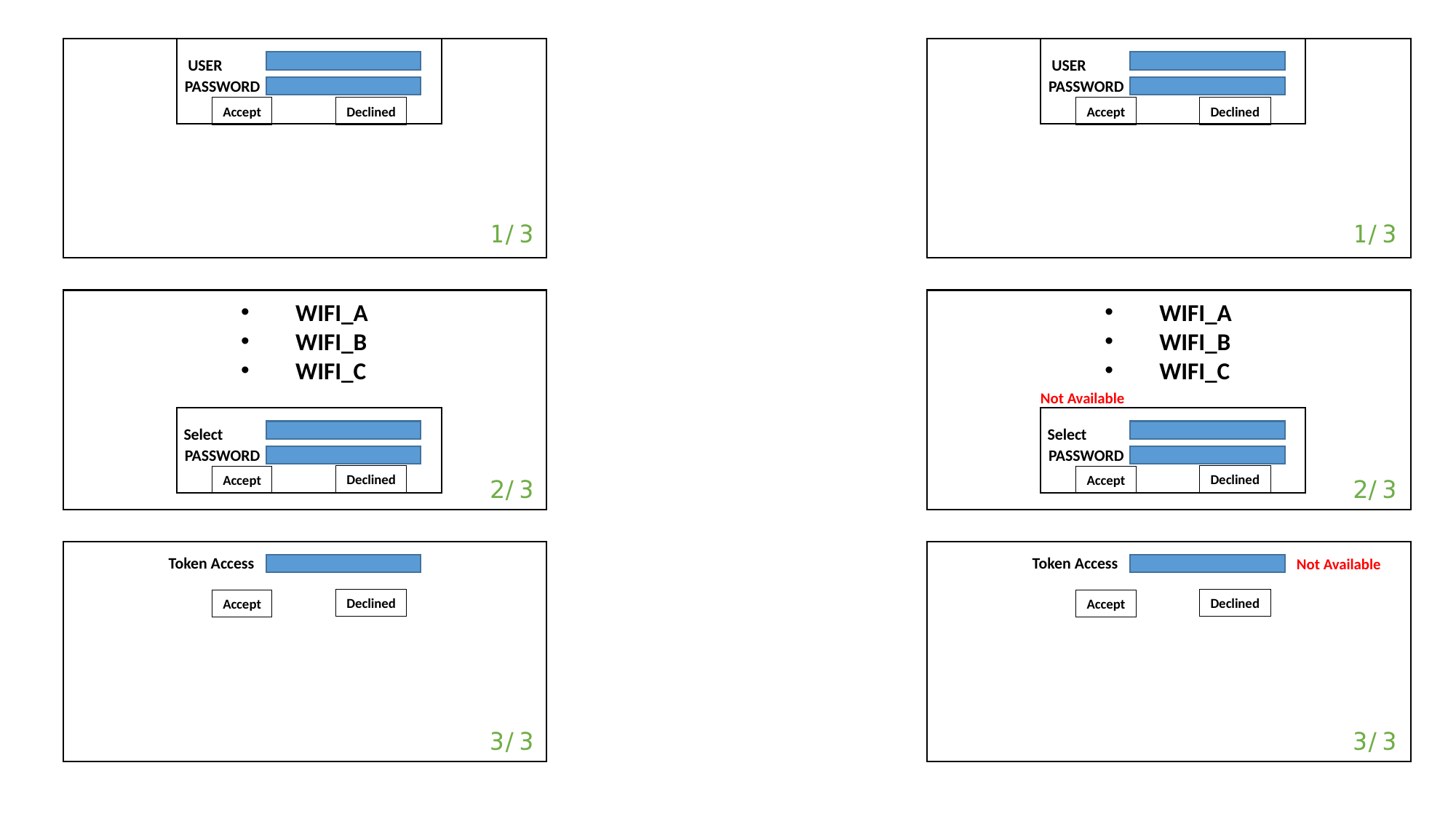

1/3

USER

PASSWORD

Accept
Declined

USER

PASSWORD

Accept
Declined
1/3
1/3

WIFI_A
WIFI_B
WIFI_C

Select

PASSWORD

Declined
Accept

WIFI_A
WIFI_B
WIFI_C

Select

PASSWORD

Declined
Accept
Not Available
2/3
2/3

Token Access

Declined
Accept

Token Access

Declined
Accept
Not Available
3/3
3/3